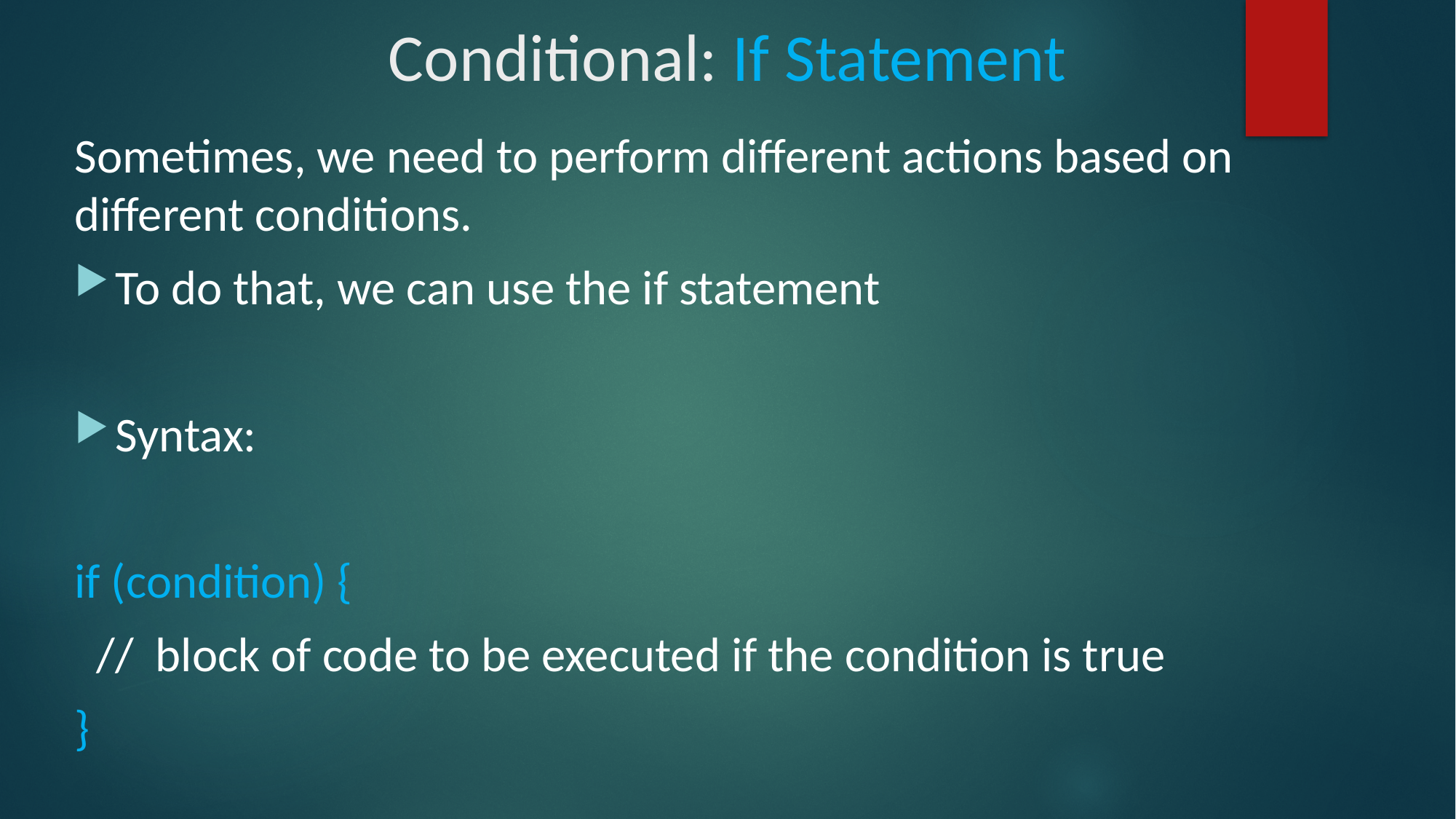

# Conditional: If Statement
Sometimes, we need to perform different actions based on different conditions.
To do that, we can use the if statement

Syntax:

if (condition) {
  //  block of code to be executed if the condition is true
}